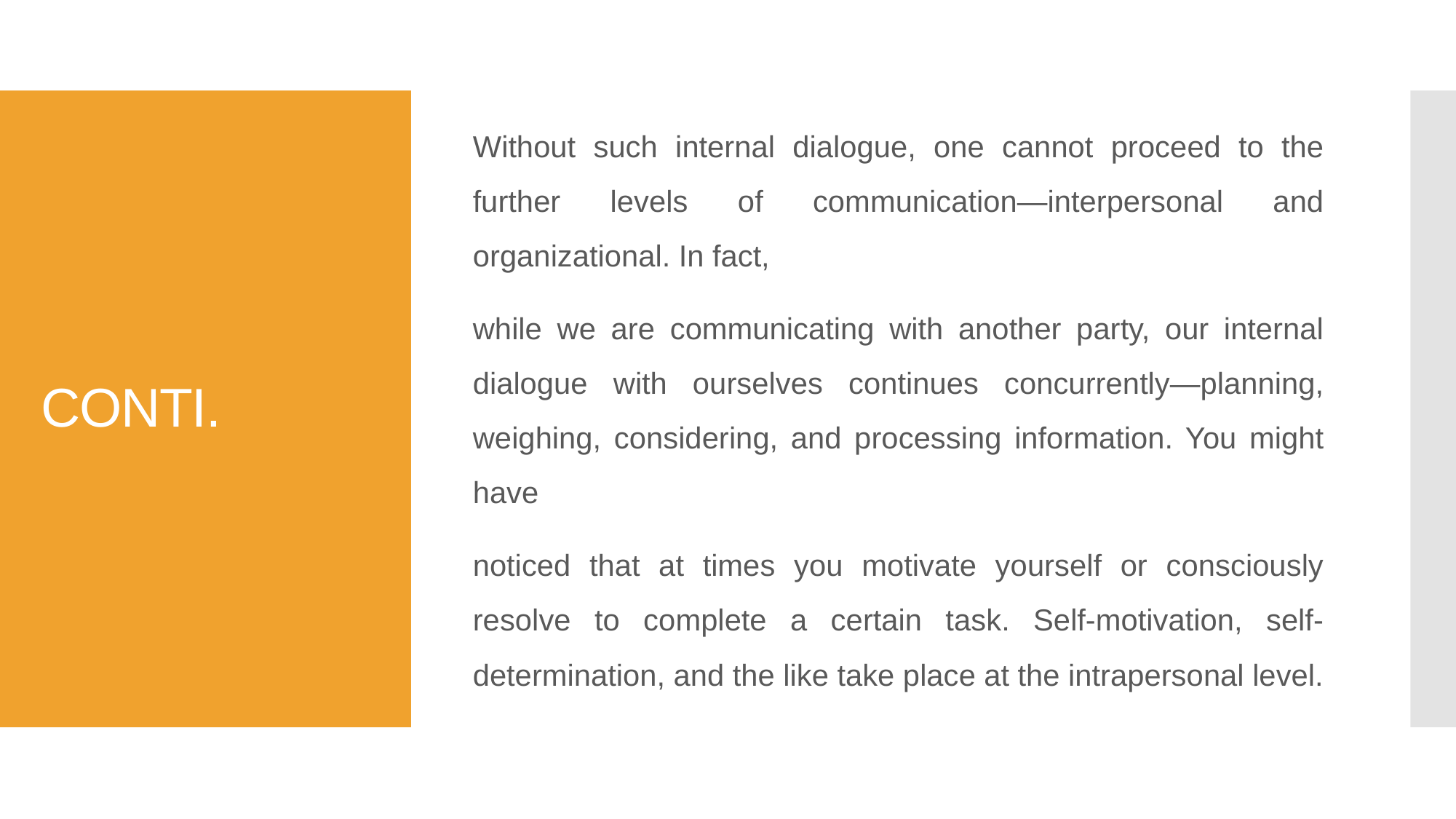

Without such internal dialogue, one cannot proceed to the further levels of communication—interpersonal and organizational. In fact,
while we are communicating with another party, our internal dialogue with ourselves continues concurrently—planning, weighing, considering, and processing information. You might have
noticed that at times you motivate yourself or consciously resolve to complete a certain task. Self-motivation, self-determination, and the like take place at the intrapersonal level.

# CONTI.